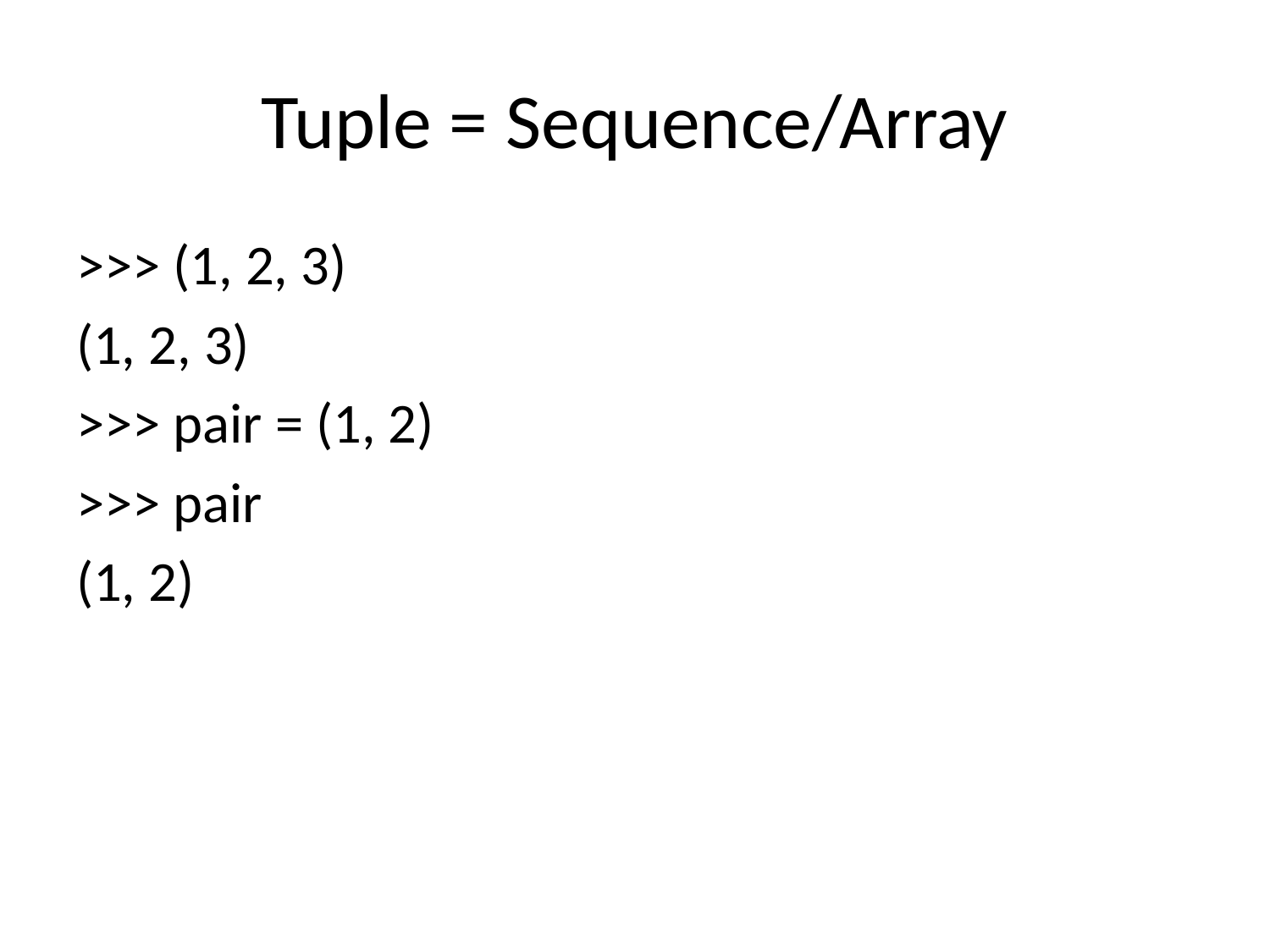

# Tuple = Sequence/Array
>>> (1, 2, 3)
(1, 2, 3)
>>> pair = (1, 2)
>>> pair
(1, 2)